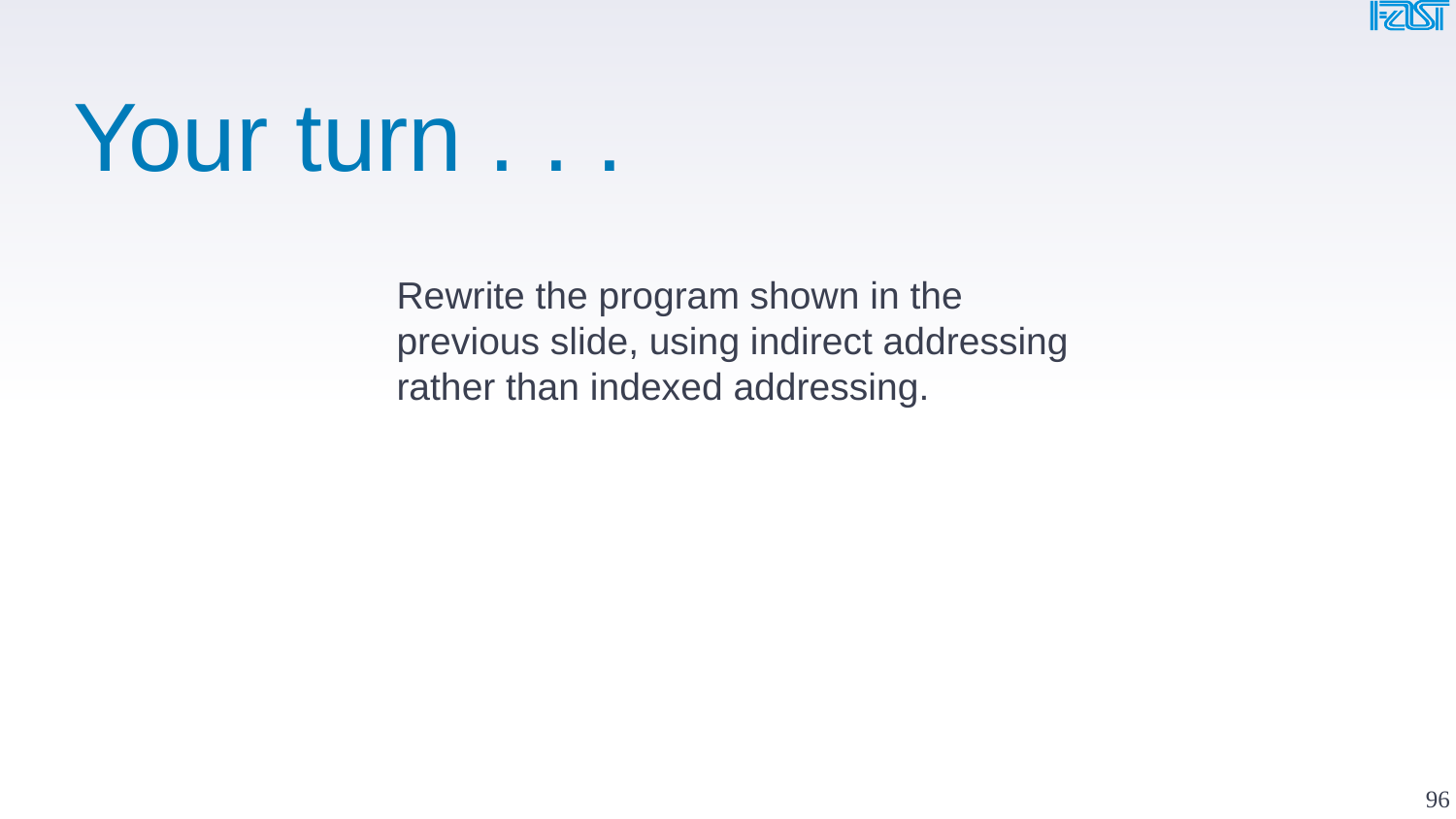

# Your turn . . .
Rewrite the program shown in the previous slide, using indirect addressing rather than indexed addressing.
96